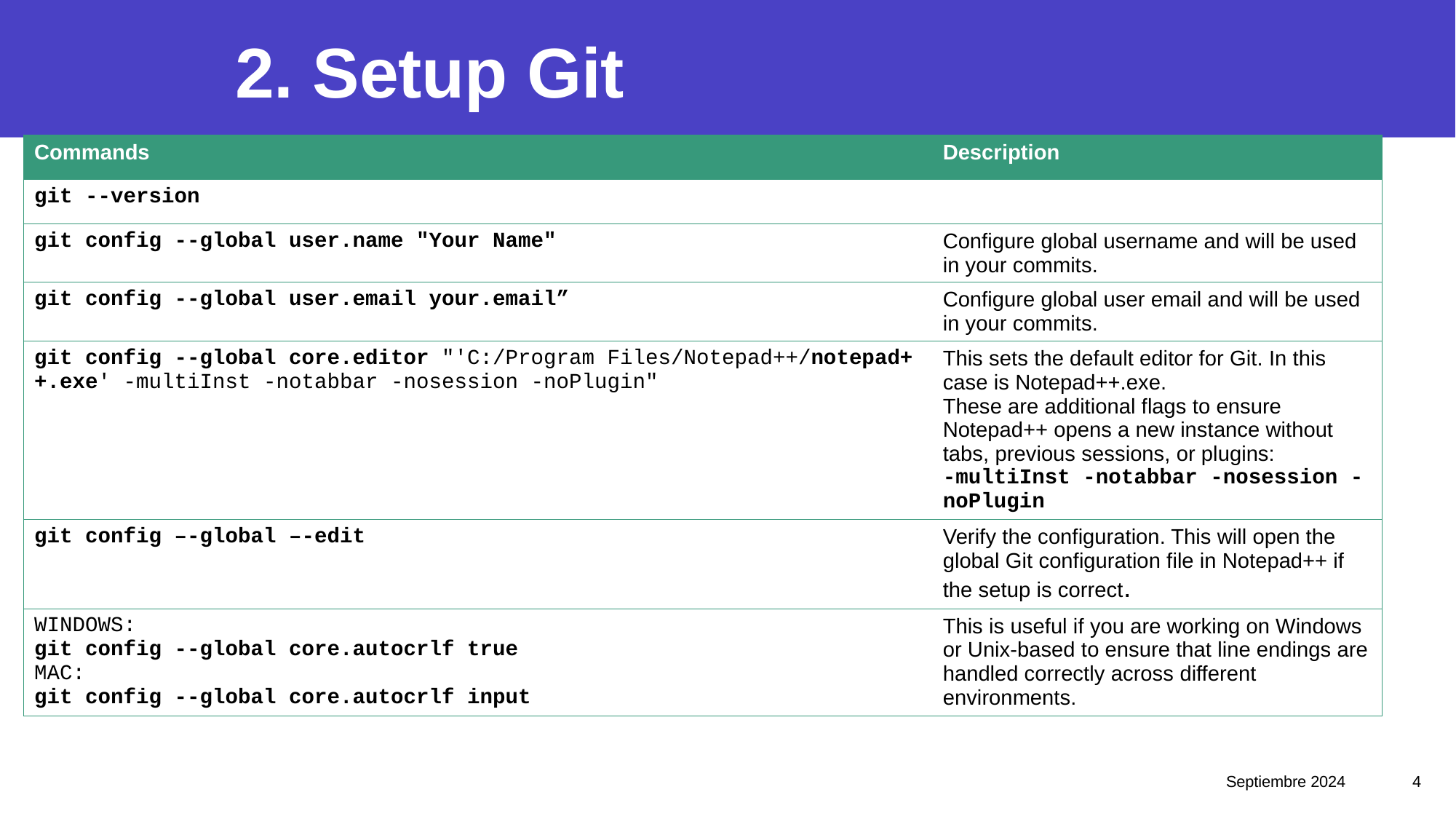

# 2. Setup Git
| Commands | Description |
| --- | --- |
| git --version |  |
| git config --global user.name "Your Name" | Configure global username and will be used in your commits. |
| git config --global user.email your.email” | Configure global user email and will be used in your commits. |
| git config --global core.editor "'C:/Program Files/Notepad++/notepad++.exe' -multiInst -notabbar -nosession -noPlugin" | This sets the default editor for Git. In this case is Notepad++.exe. These are additional flags to ensure Notepad++ opens a new instance without tabs, previous sessions, or plugins: -multiInst -notabbar -nosession -noPlugin |
| git config –-global –-edit | Verify the configuration. This will open the global Git configuration file in Notepad++ if the setup is correct. |
| WINDOWS: git config --global core.autocrlf true MAC: git config --global core.autocrlf input | This is useful if you are working on Windows or Unix-based to ensure that line endings are handled correctly across different environments. |
Septiembre 2024
4